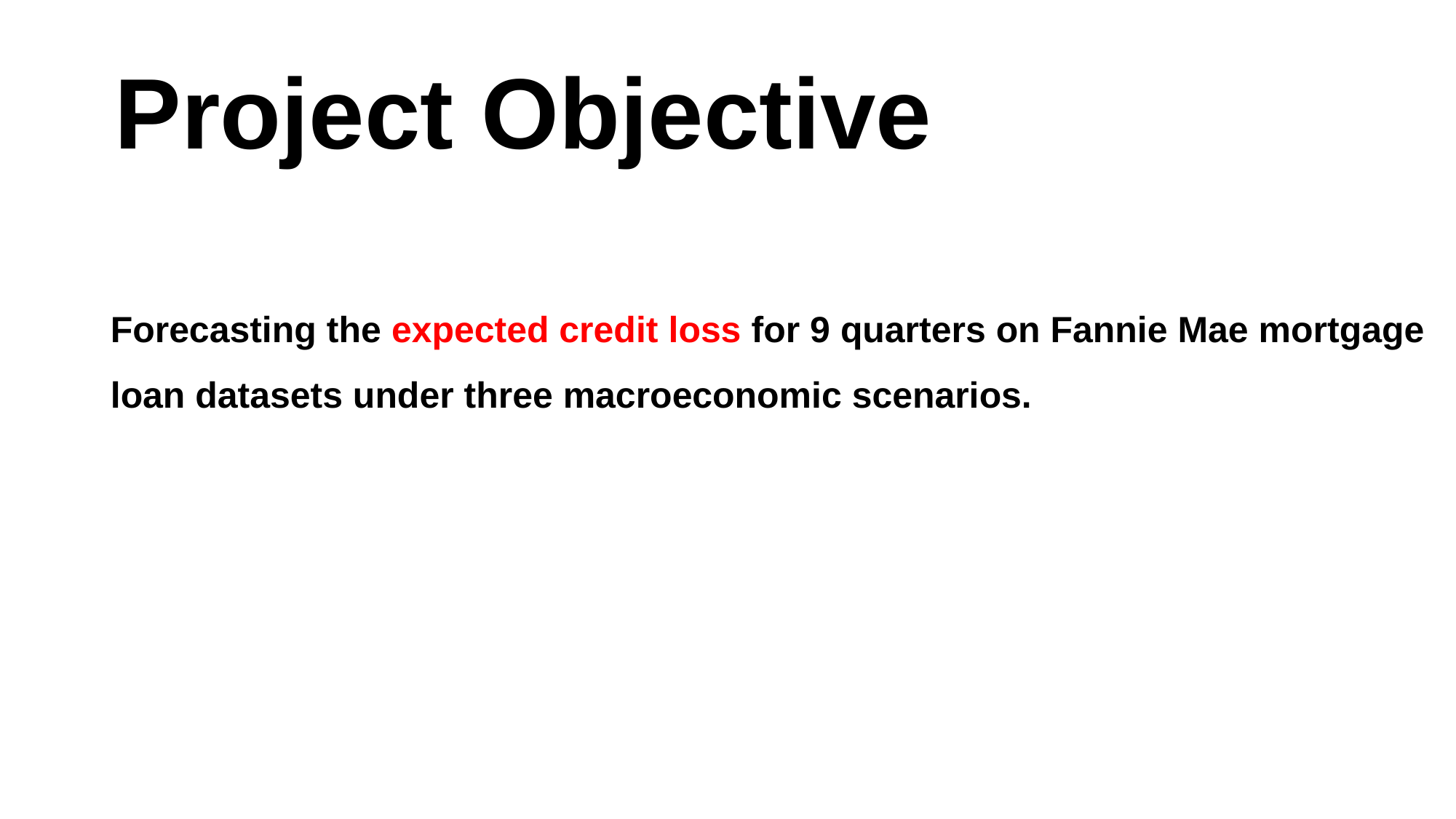

Project Objective
Forecasting the expected credit loss for 9 quarters on Fannie Mae mortgage loan datasets under three macroeconomic scenarios.